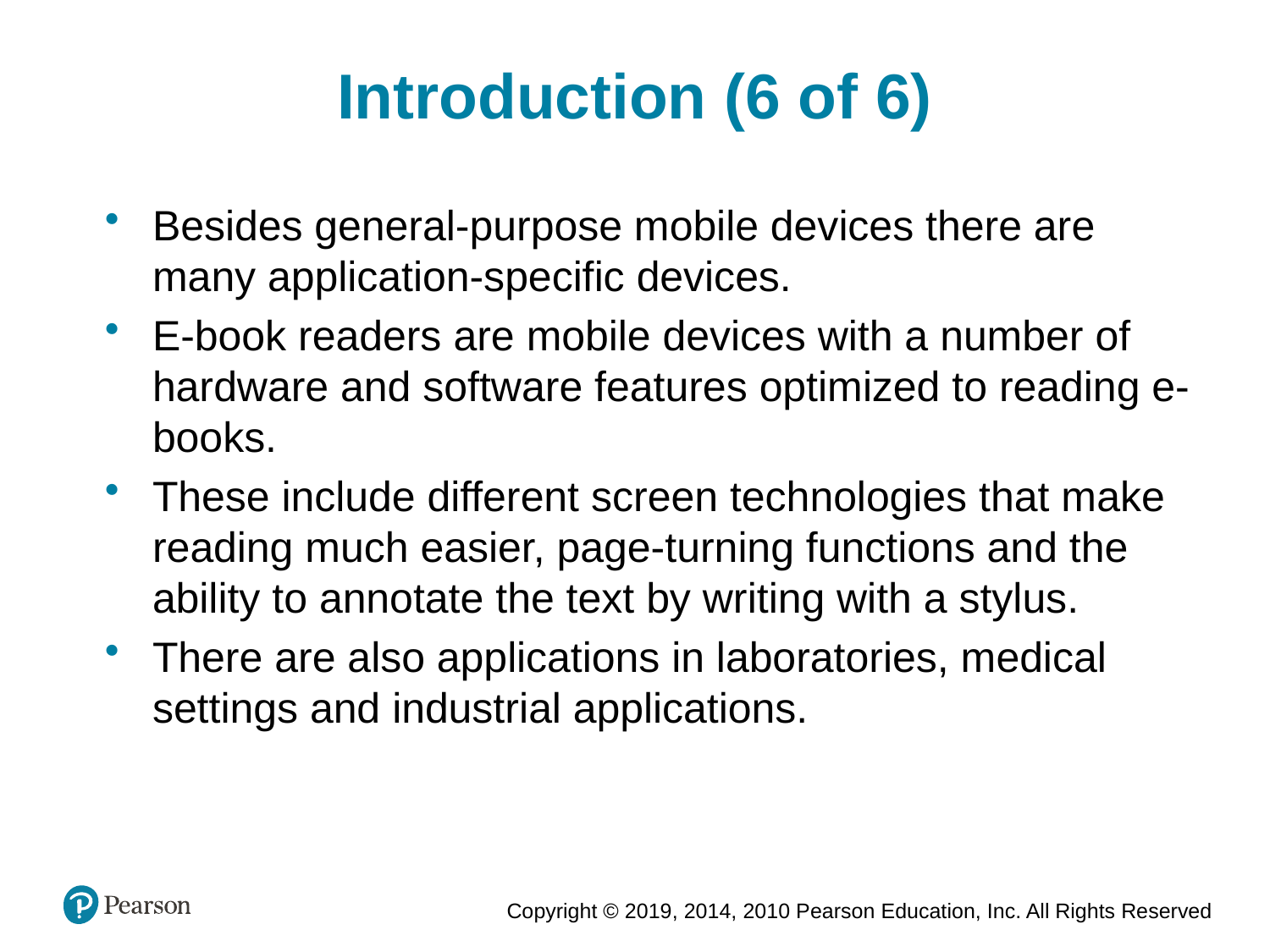

Introduction (6 of 6)
Besides general-purpose mobile devices there are many application-specific devices.
E-book readers are mobile devices with a number of hardware and software features optimized to reading e-books.
These include different screen technologies that make reading much easier, page-turning functions and the ability to annotate the text by writing with a stylus.
There are also applications in laboratories, medical settings and industrial applications.